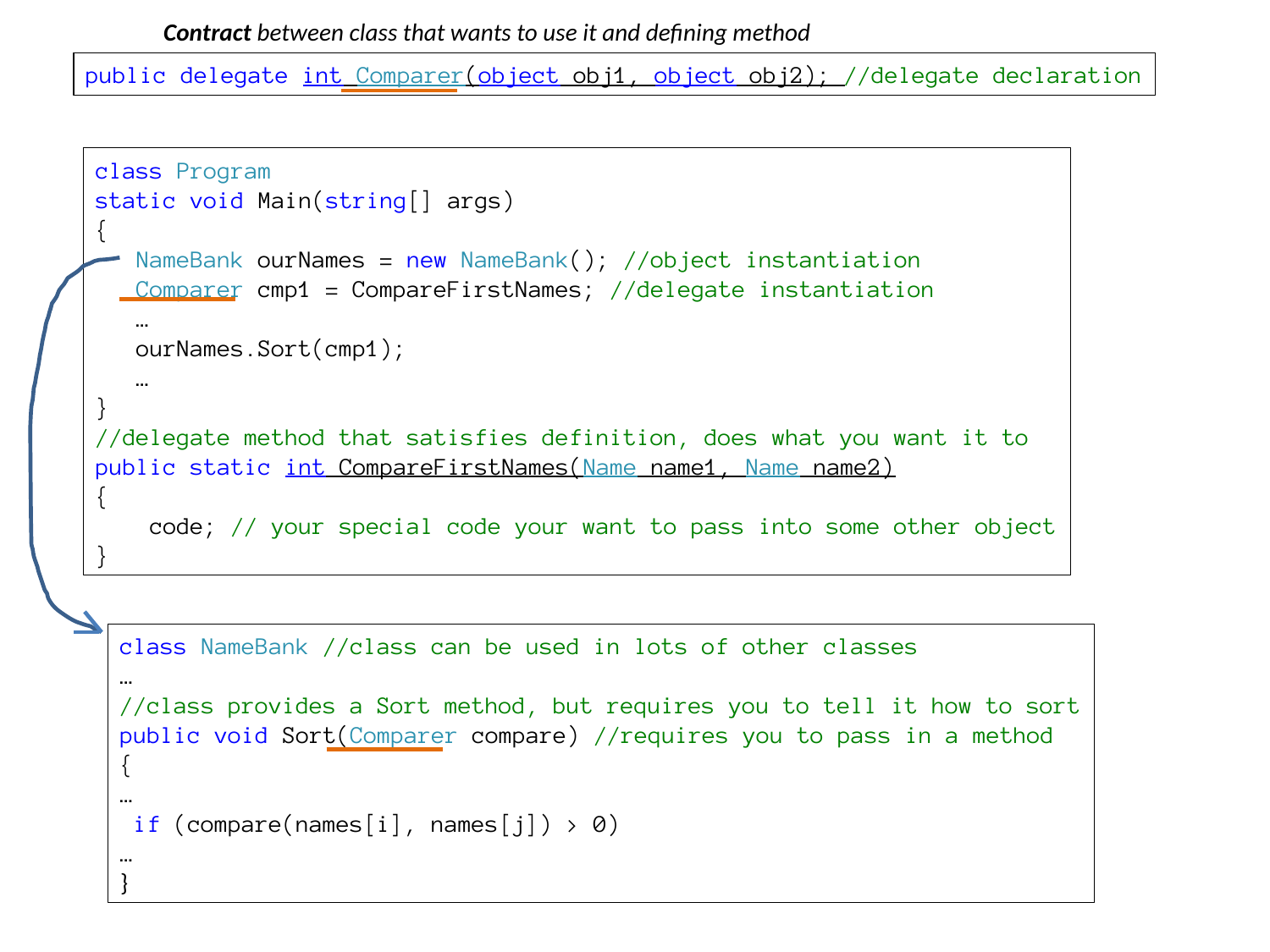

Contract between class that wants to use it and defining method
public delegate int Comparer(object obj1, object obj2); //delegate declaration
class Program
static void Main(string[] args)
{
   NameBank ourNames = new NameBank(); //object instantiation
   Comparer cmp1 = CompareFirstNames; //delegate instantiation
   …
   ourNames.Sort(cmp1);
   …
}
//delegate method that satisfies definition, does what you want it to
public static int CompareFirstNames(Name name1, Name name2)
{
    code; // your special code your want to pass into some other object
}

class NameBank //class can be used in lots of other classes
…
//class provides a Sort method, but requires you to tell it how to sort
public void Sort(Comparer compare) //requires you to pass in a method
{
…
 if (compare(names[i], names[j]) > 0)
…
}